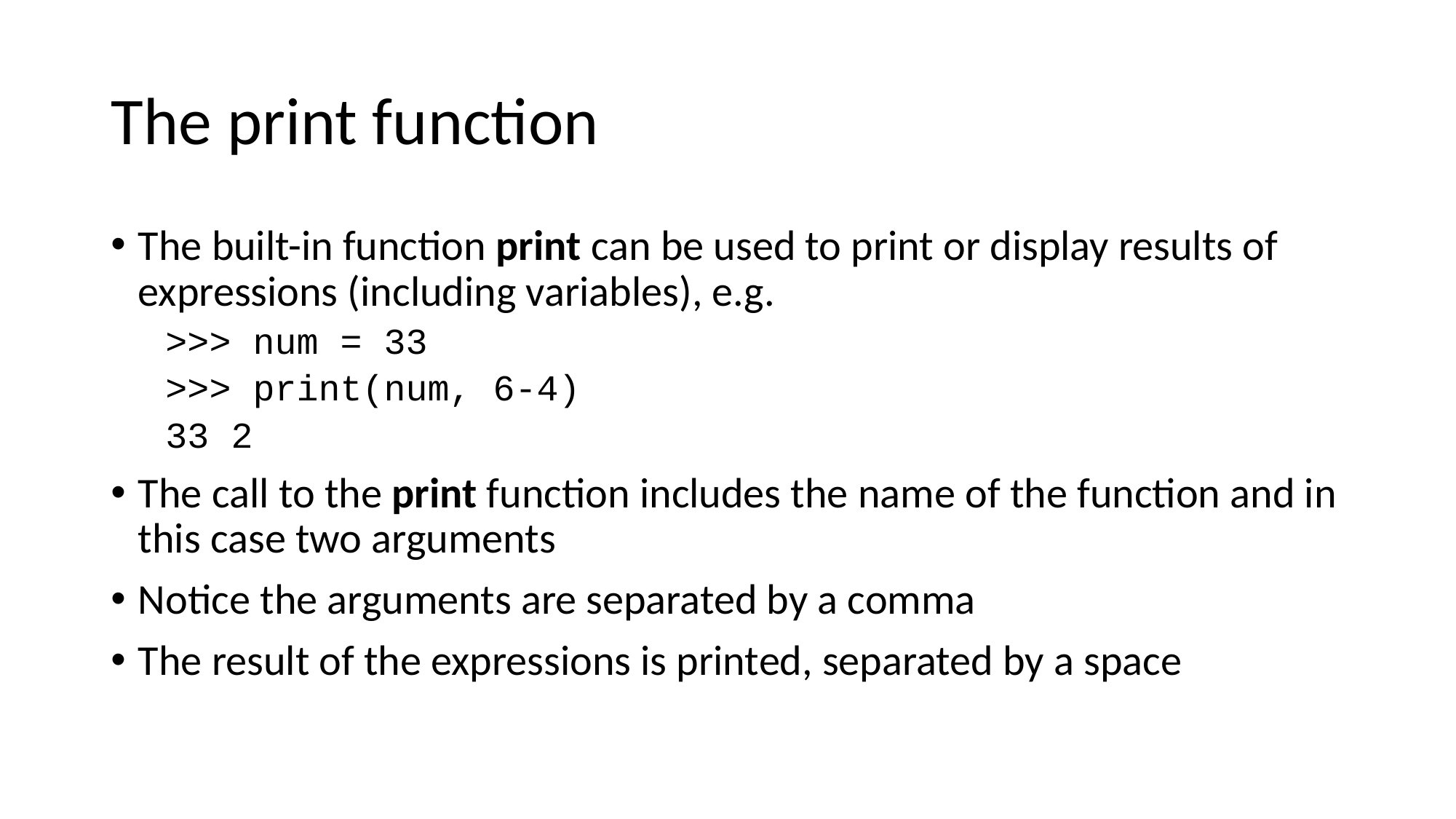

# The print function
The built-in function print can be used to print or display results of expressions (including variables), e.g.
>>> num = 33
>>> print(num, 6-4)
33 2
The call to the print function includes the name of the function and in this case two arguments
Notice the arguments are separated by a comma
The result of the expressions is printed, separated by a space